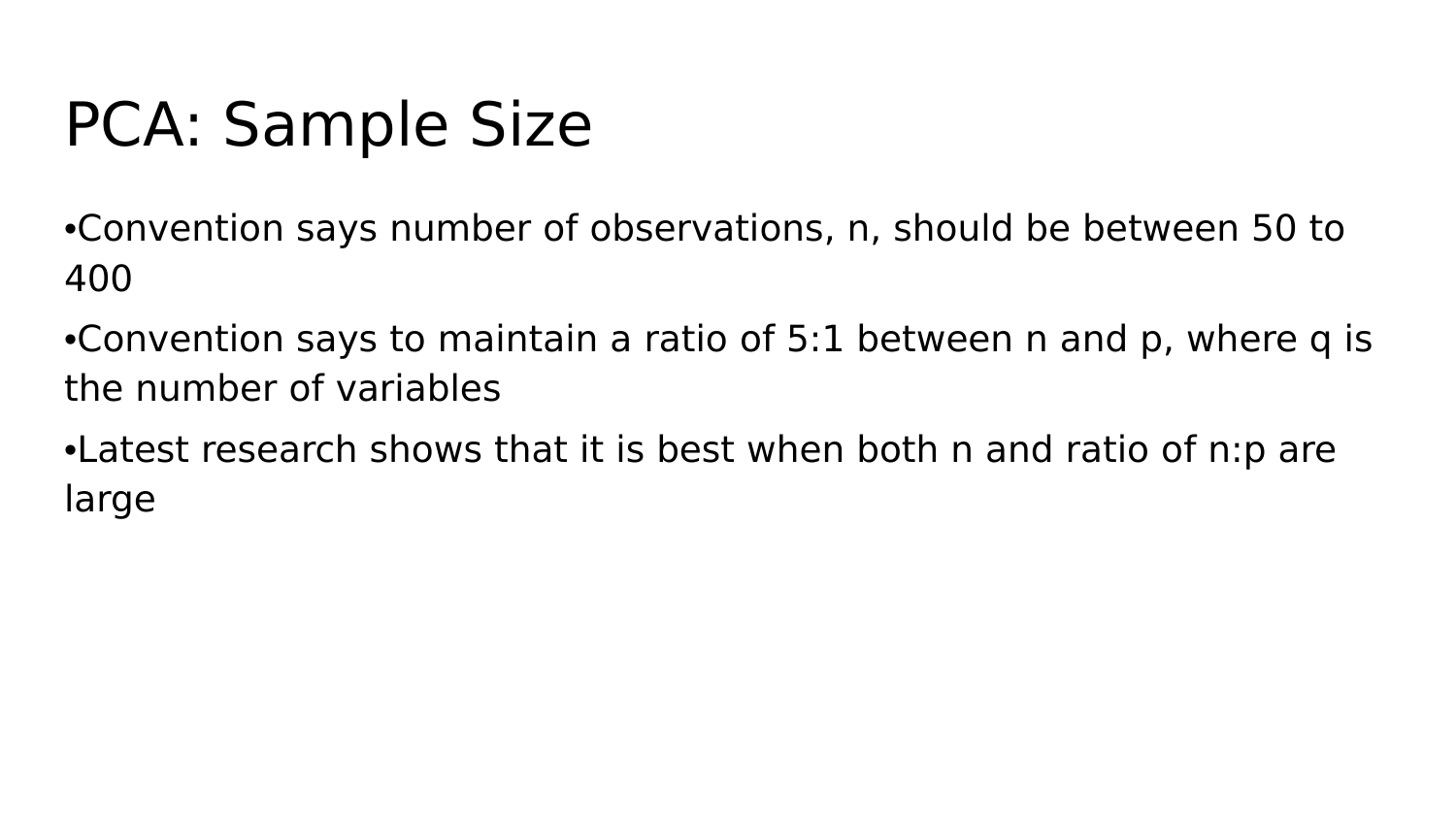

# PCA: Sample Size
•Convention says number of observations, n, should be between 50 to 400
•Convention says to maintain a ratio of 5:1 between n and p, where q is the number of variables
•Latest research shows that it is best when both n and ratio of n:p are large